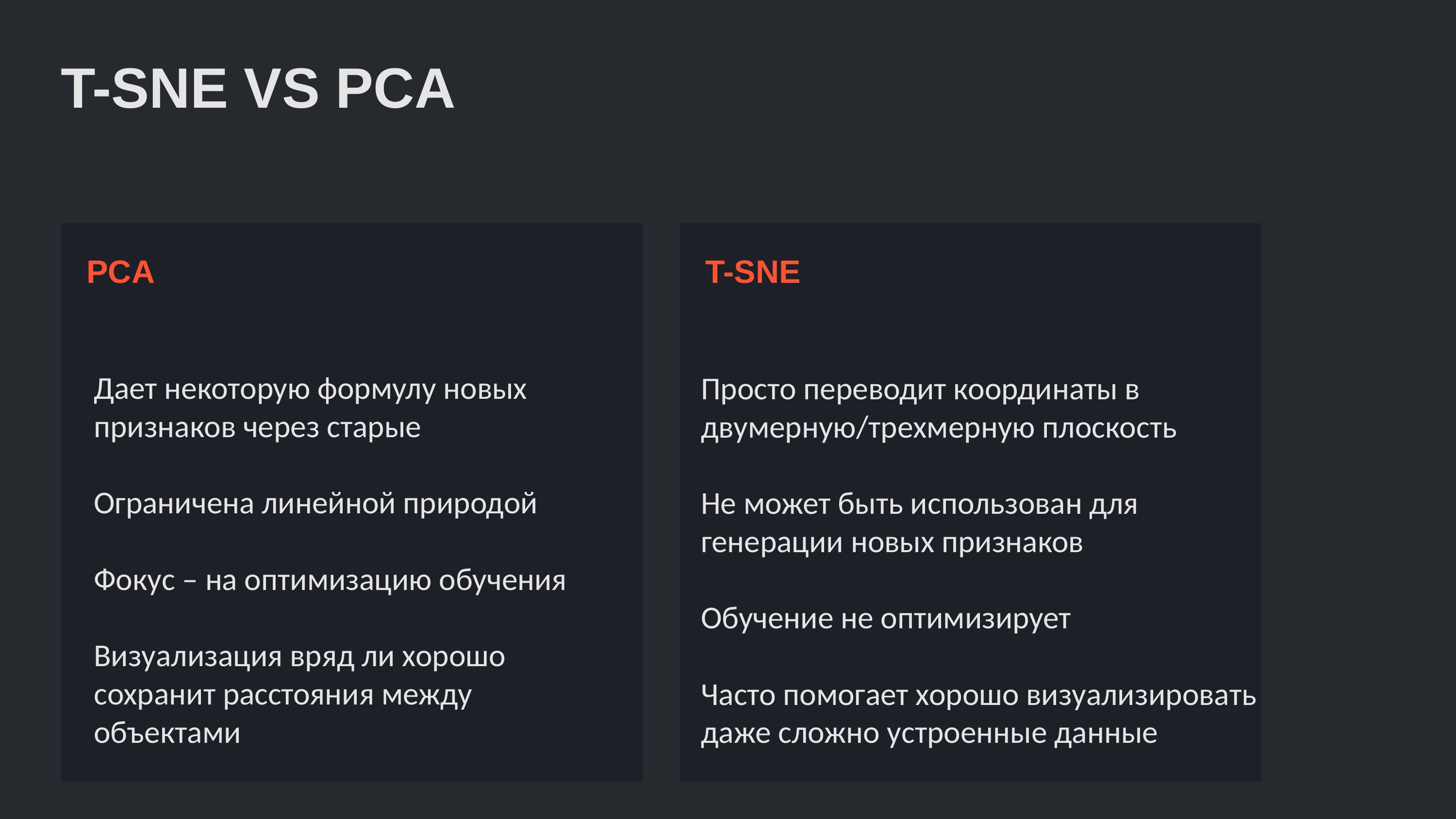

T-SNE VS PCA
PCA
T-SNE
Дает некоторую формулу новых признаков через старые

Ограничена линейной природой

Фокус – на оптимизацию обучения

Визуализация вряд ли хорошо сохранит расстояния между объектами
Просто переводит координаты в двумерную/трехмерную плоскость

Не может быть использован для генерации новых признаков

Обучение не оптимизирует

Часто помогает хорошо визуализировать даже сложно устроенные данные